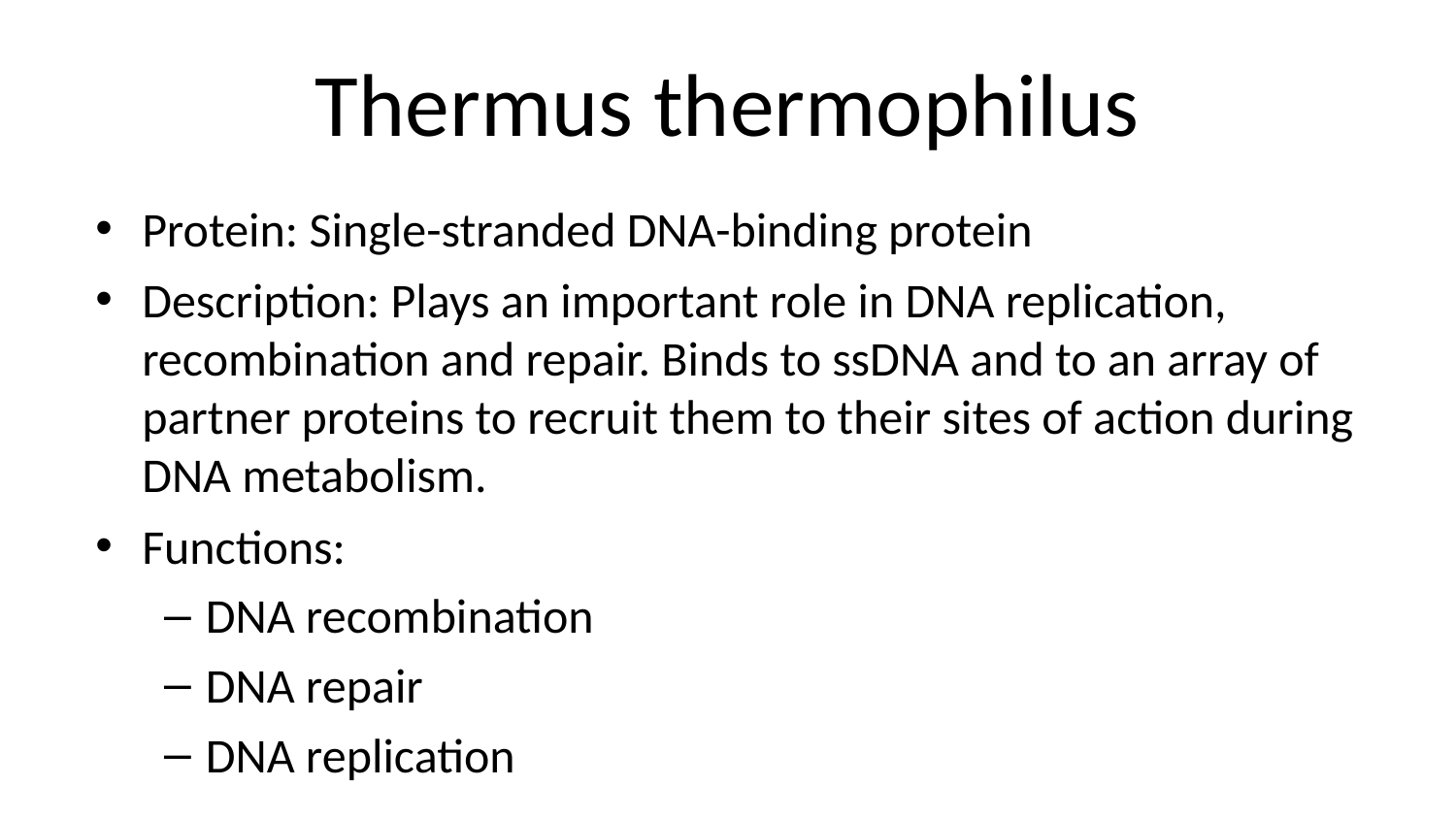

# Thermus thermophilus
Protein: Single-stranded DNA-binding protein
Description: Plays an important role in DNA replication, recombination and repair. Binds to ssDNA and to an array of partner proteins to recruit them to their sites of action during DNA metabolism.
Functions:
DNA recombination
DNA repair
DNA replication